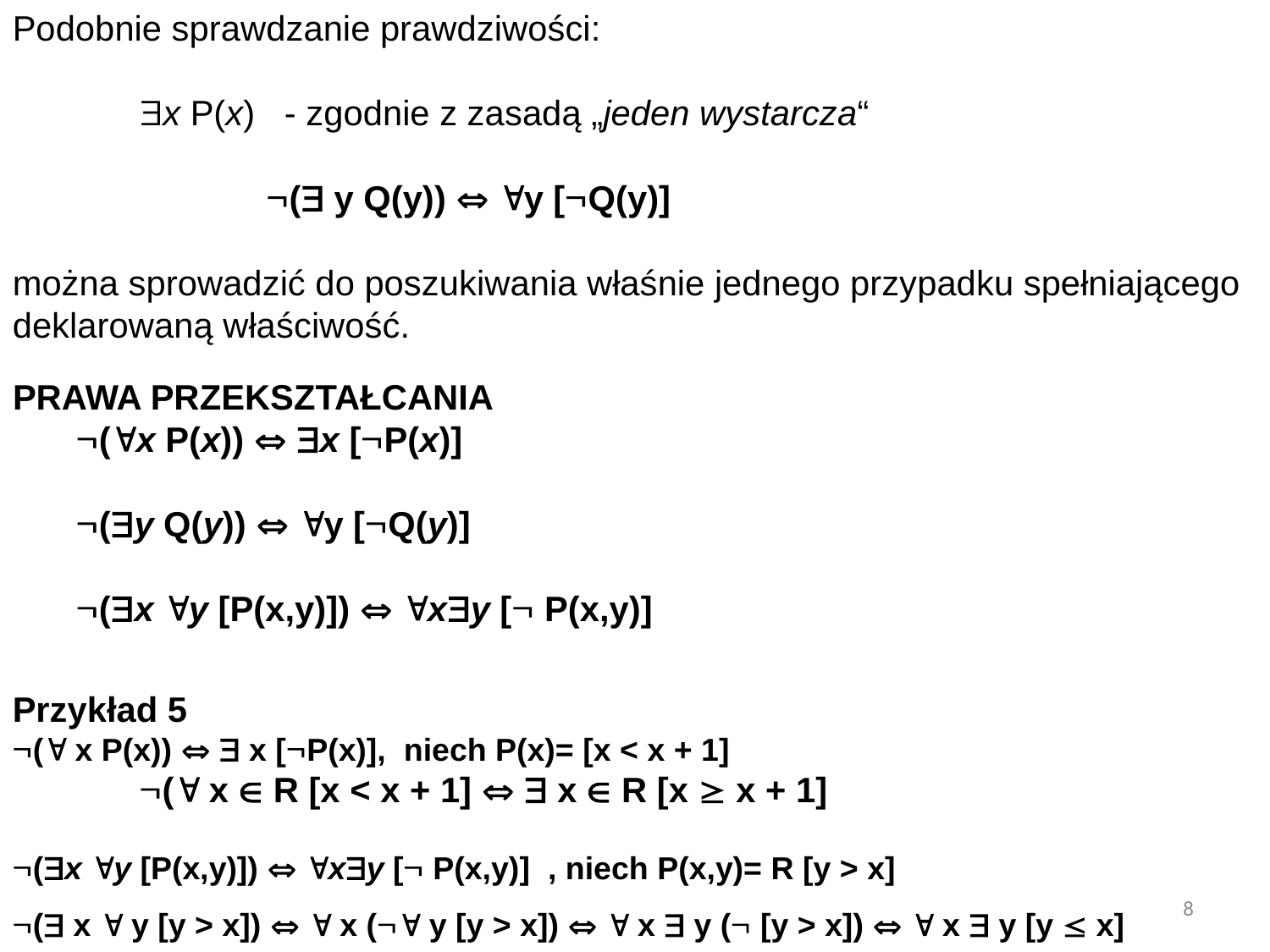

Podobnie sprawdzanie prawdziwości:

	∃x P(x)   - zgodnie z zasadą „jeden wystarcza“

		¬(∃ y Q(y)) ⇔ ∀y [¬Q(y)]

można sprowadzić do poszukiwania właśnie jednego przypadku spełniającego deklarowaną właściwość.
PRAWA PRZEKSZTAŁCANIA
¬(∀x P(x)) ⇔ ∃x [¬P(x)]

¬(∃y Q(y)) ⇔ ∀y [¬Q(y)]

¬(∃x ∀y [P(x,y)]) ⇔ ∀x∃y [¬ P(x,y)]
Przykład 5
¬(∀ x P(x)) ⇔ ∃ x [¬P(x)],  niech P(x)= [x < x + 1]
	¬(∀ x ∈ R [x < x + 1] ⇔ ∃ x ∈ R [x ≥ x + 1]

¬(∃x ∀y [P(x,y)]) ⇔ ∀x∃y [¬ P(x,y)]  , niech P(x,y)= R [y > x]
¬(∃ x ∀ y [y > x]) ⇔ ∀ x (¬∀ y [y > x]) ⇔ ∀ x ∃ y (¬ [y > x]) ⇔ ∀ x ∃ y [y ≤ x]
8